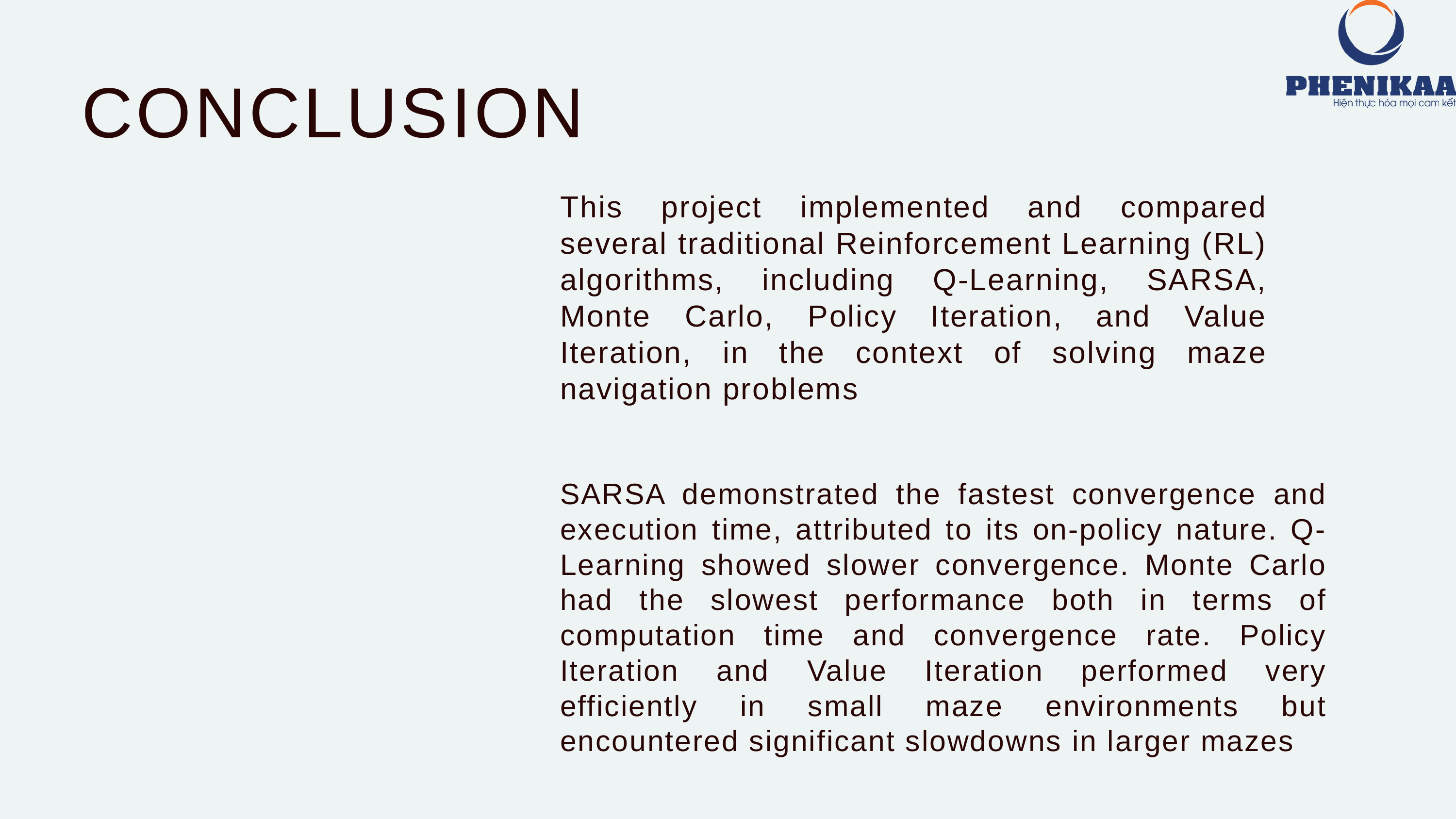

CONCLUSION
This project implemented and compared several traditional Reinforcement Learning (RL) algorithms, including Q-Learning, SARSA, Monte Carlo, Policy Iteration, and Value Iteration, in the context of solving maze navigation problems
SARSA demonstrated the fastest convergence and execution time, attributed to its on-policy nature. Q-Learning showed slower convergence. Monte Carlo had the slowest performance both in terms of computation time and convergence rate. Policy Iteration and Value Iteration performed very efficiently in small maze environments but encountered significant slowdowns in larger mazes